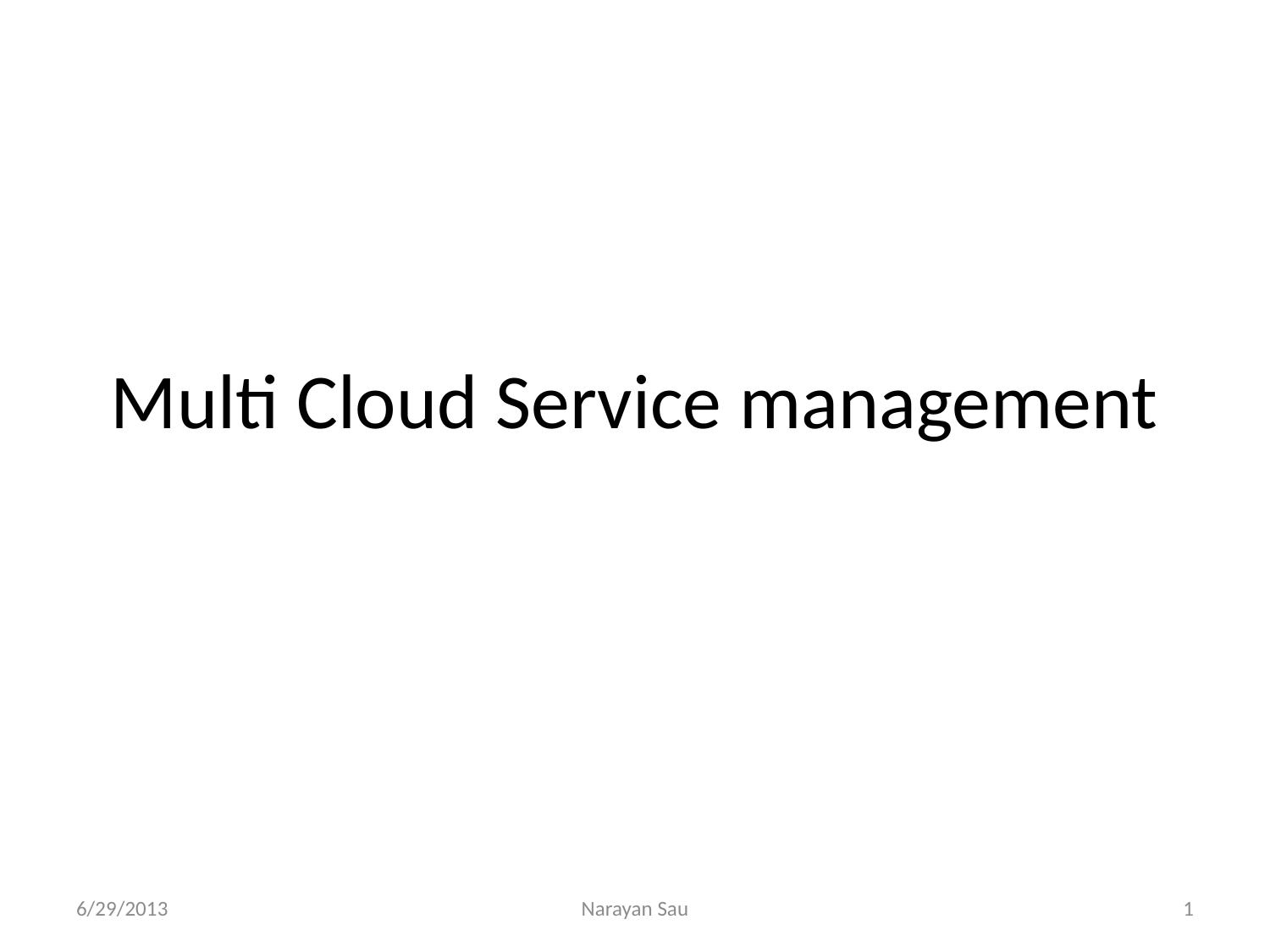

# Multi Cloud Service management

6/29/2013
Narayan Sau
1